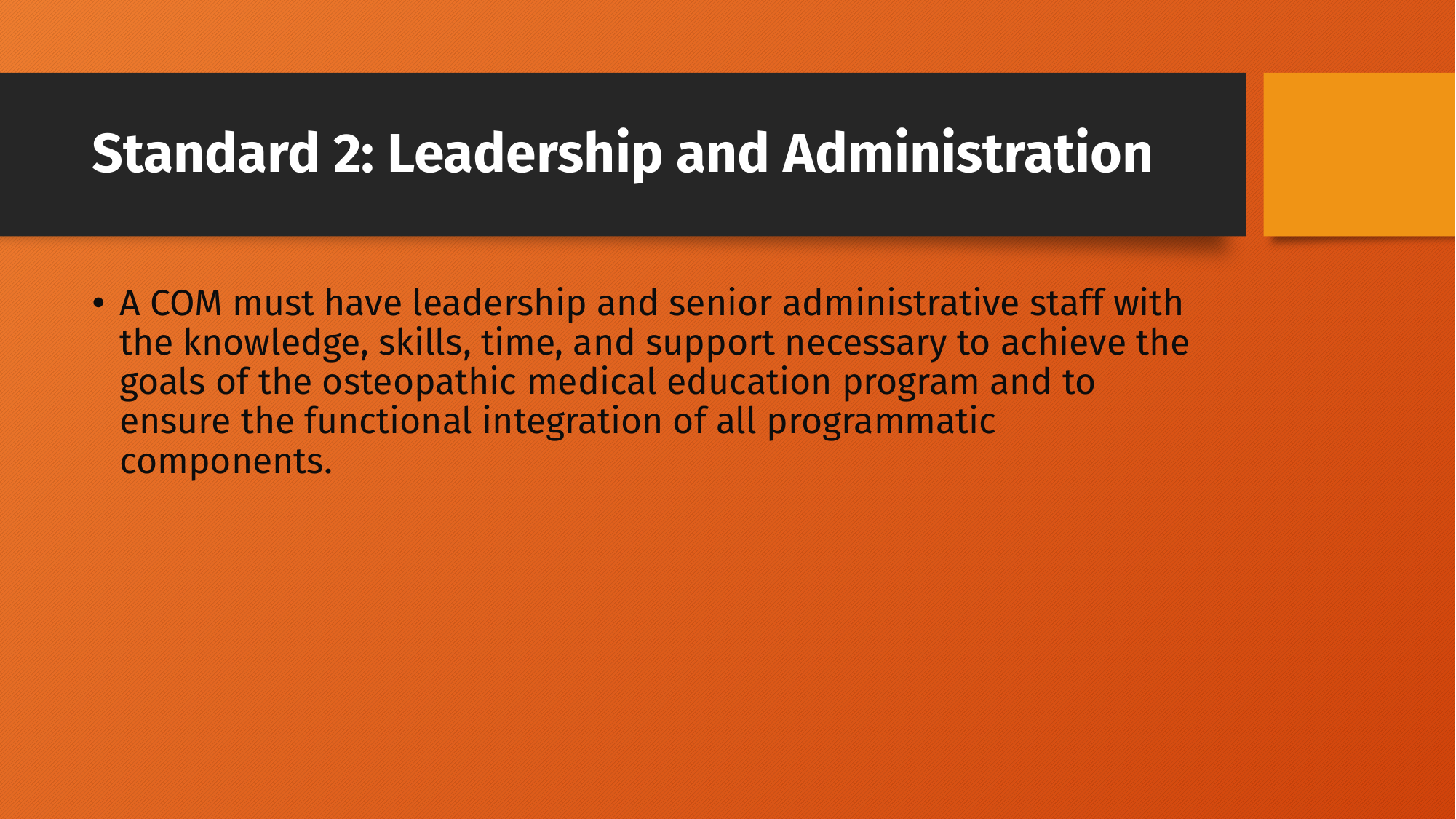

# Standard 2: Leadership and Administration
A COM must have leadership and senior administrative staff with the knowledge, skills, time, and support necessary to achieve the goals of the osteopathic medical education program and to ensure the functional integration of all programmatic components.